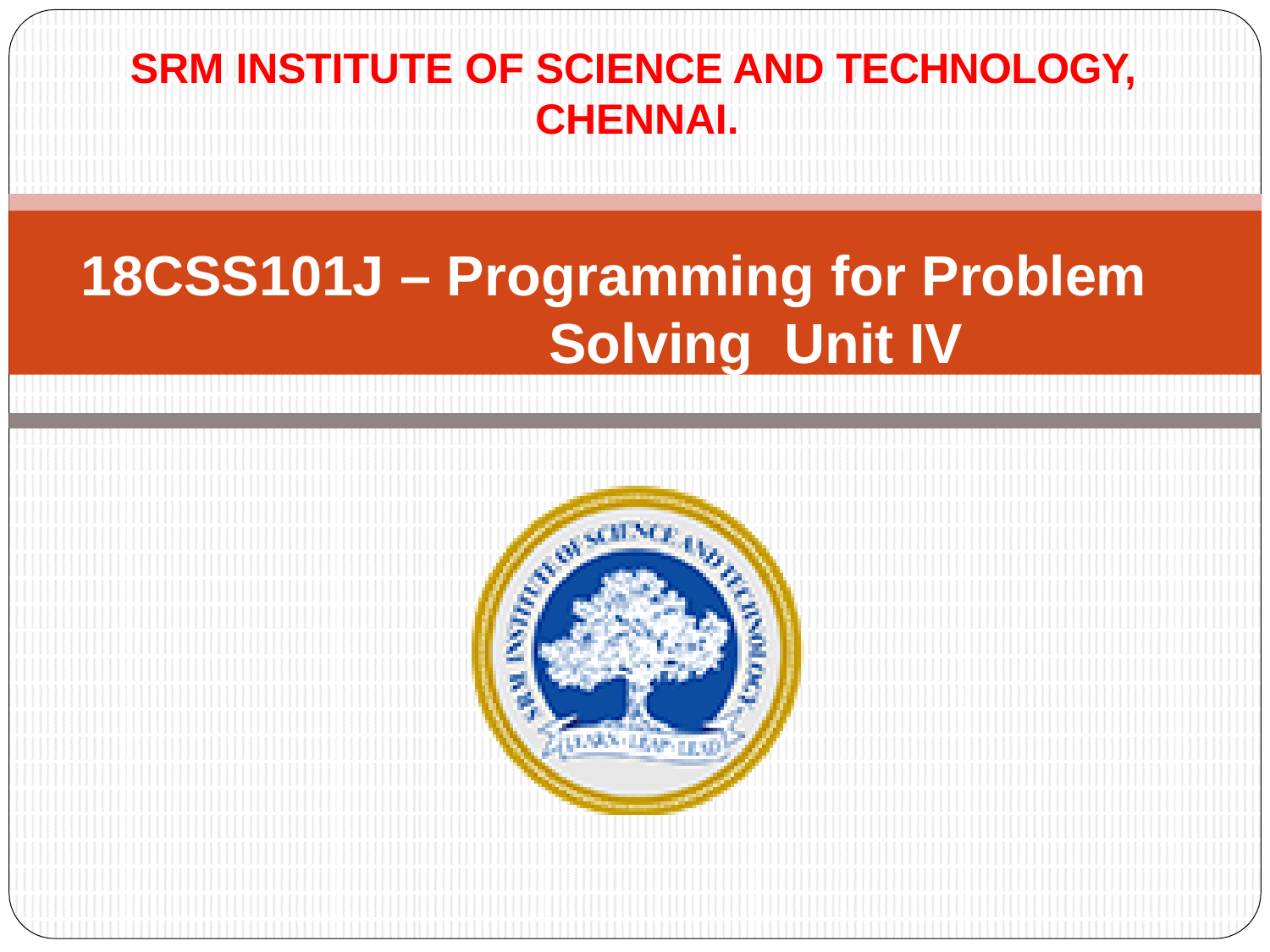

# SRM INSTITUTE OF SCIENCE AND TECHNOLOGY,  CHENNAI.

18CSS101J – Programming for Problem Solving  Unit IV